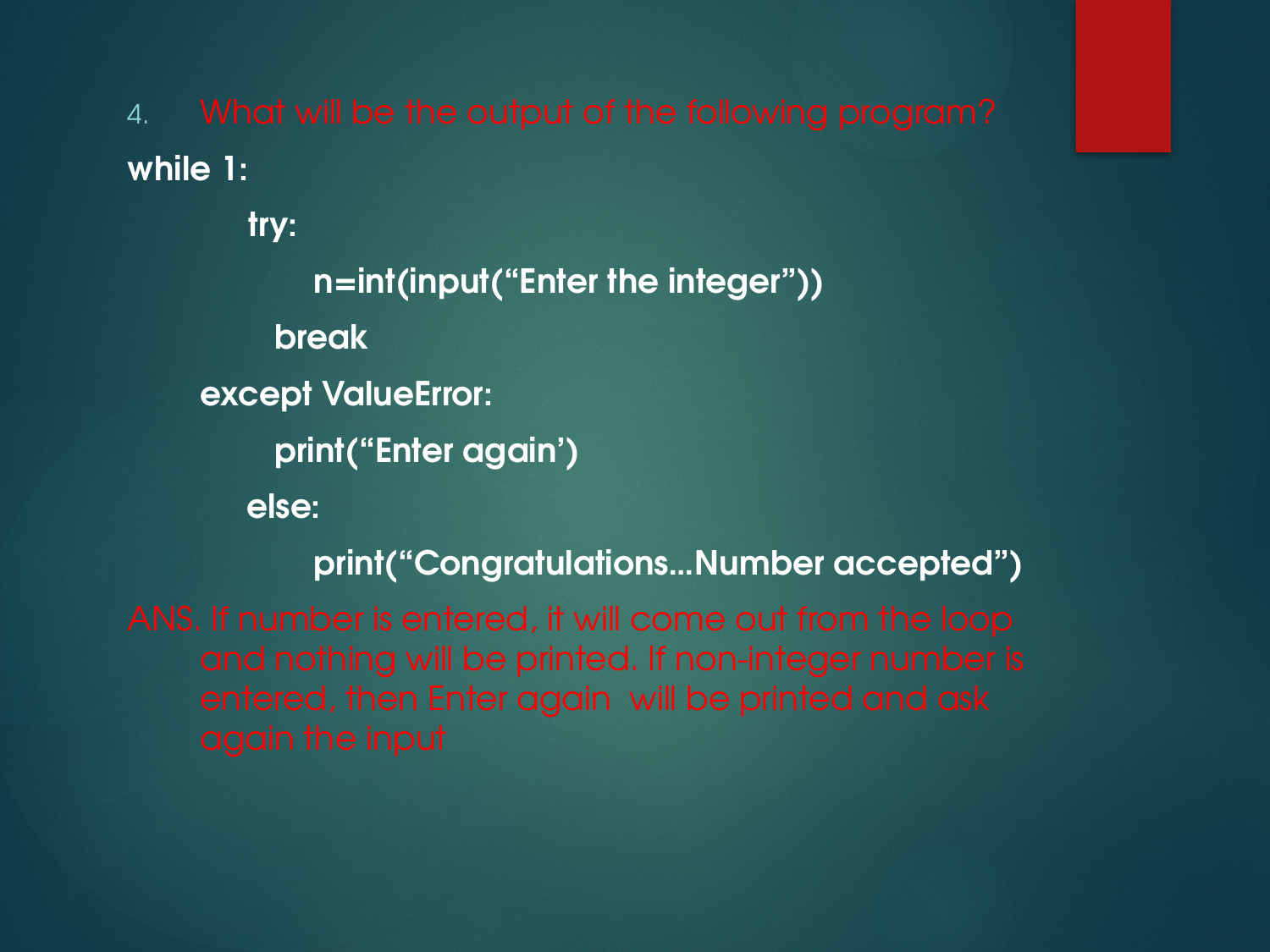

What will be the output of the following program?
while 1:
             try:
                    n=int(input(“Enter the integer”))
		        break
		except ValueError:
		        print(“Enter again’)
	     else:
                    print(“Congratulations…Number accepted”)
ANS. If number is entered, it will come out from the loop and nothing will be printed. If non-integer number is entered, then Enter again  will be printed and ask again the input